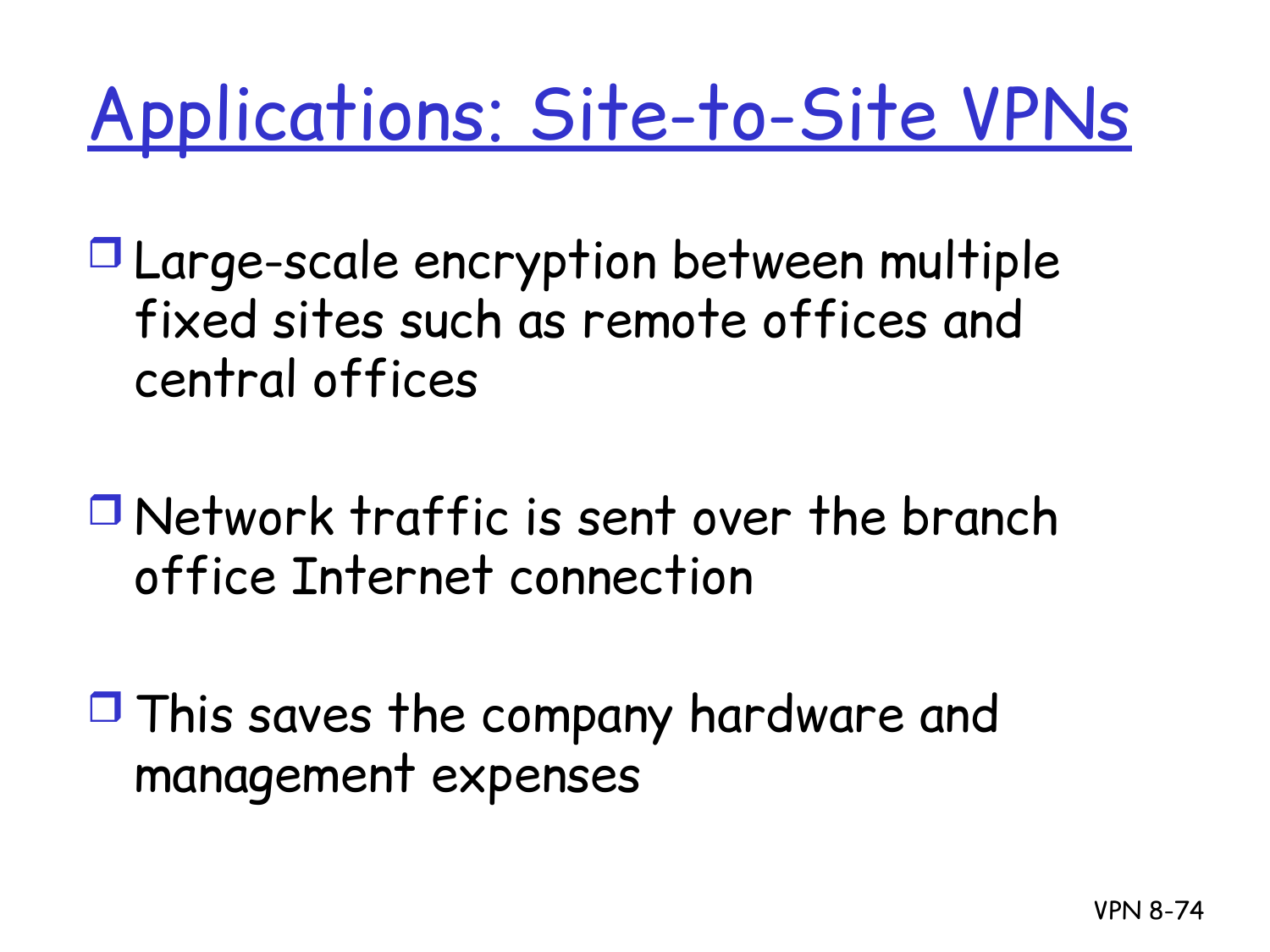

# Applications: Site-to-Site VPNs
Large-scale encryption between multiple fixed sites such as remote offices and central offices

Network traffic is sent over the branch office Internet connection

This saves the company hardware and management expenses

VPN 8-74